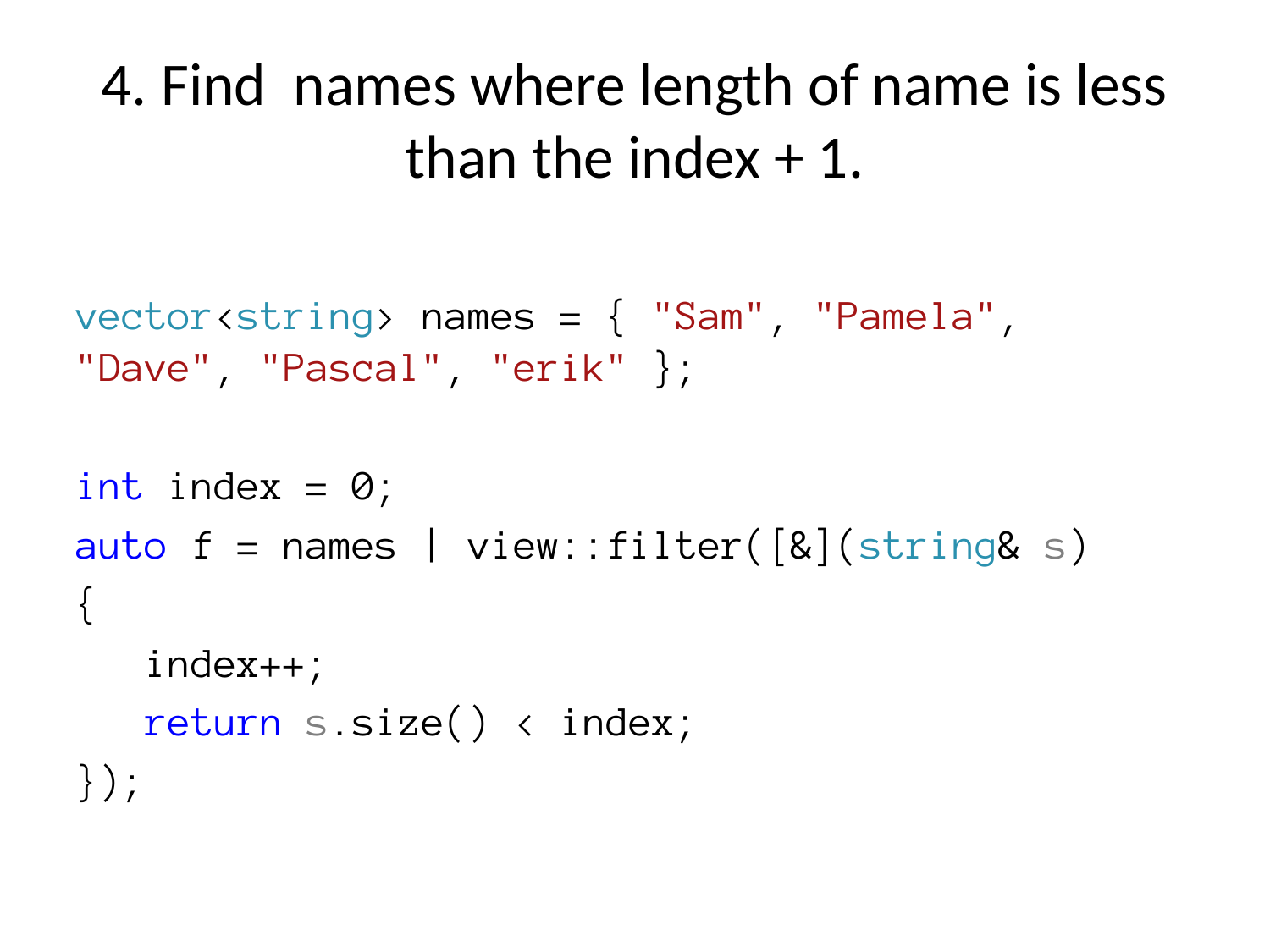

# 4. Find  names where length of name is less than the index + 1.

vector<string> names = { "Sam", "Pamela", "Dave", "Pascal", "erik" };

int index = 0;
auto f = names | view::filter([&](string& s)
{
   index++;
   return s.size() < index;
});